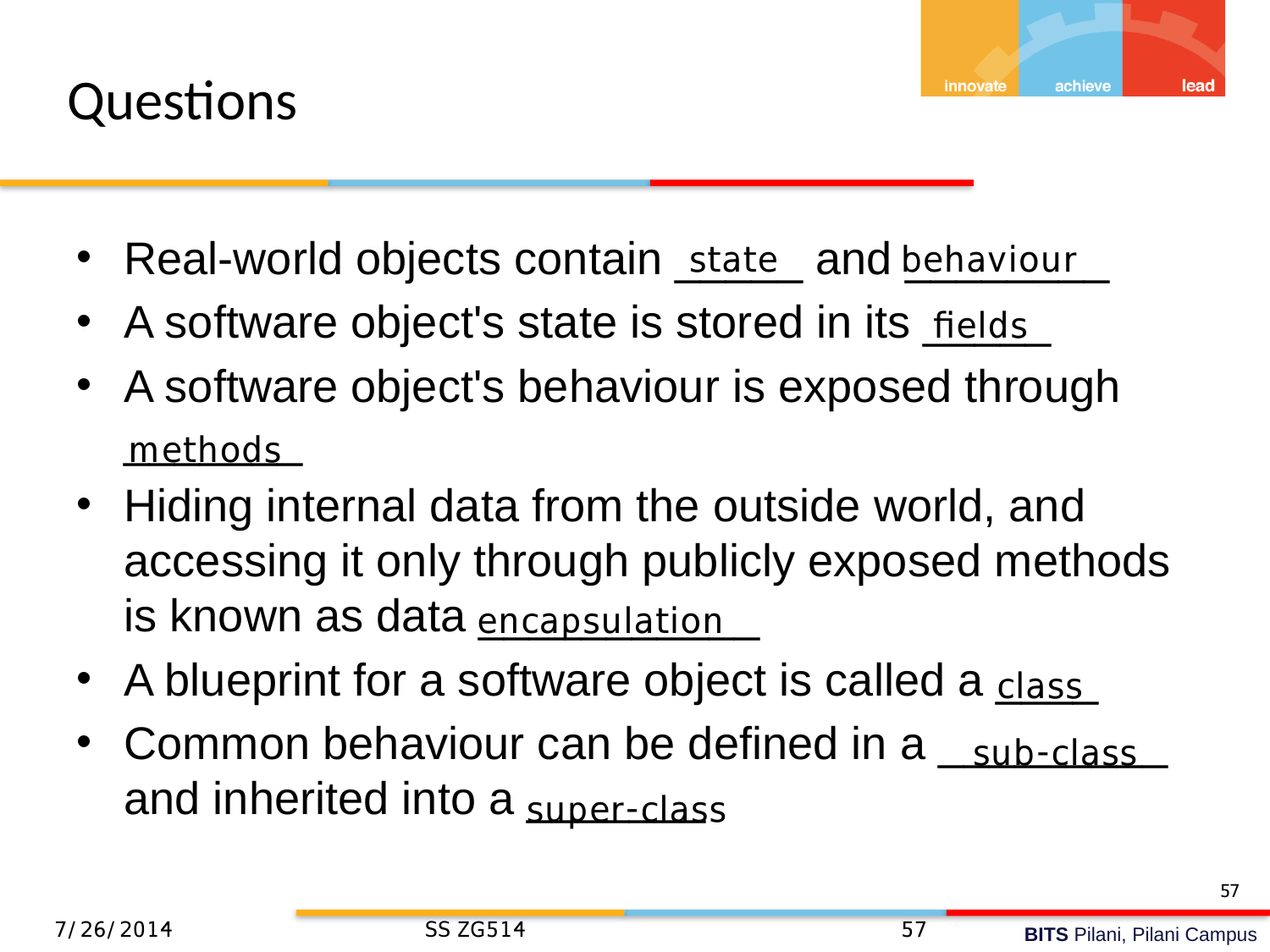

# Questions
Real-world objects contain _____ and ________
A software object's state is stored in its _____
A software object's behaviour is exposed through _______
Hiding internal data from the outside world, and accessing it only through publicly exposed methods is known as data ___________
A blueprint for a software object is called a ____
Common behaviour can be defined in a _________  and inherited into a _______
state
behaviour
fields
methods
encapsulation
class
sub-class
super-class
57
7/26/2014
SS ZG514
57